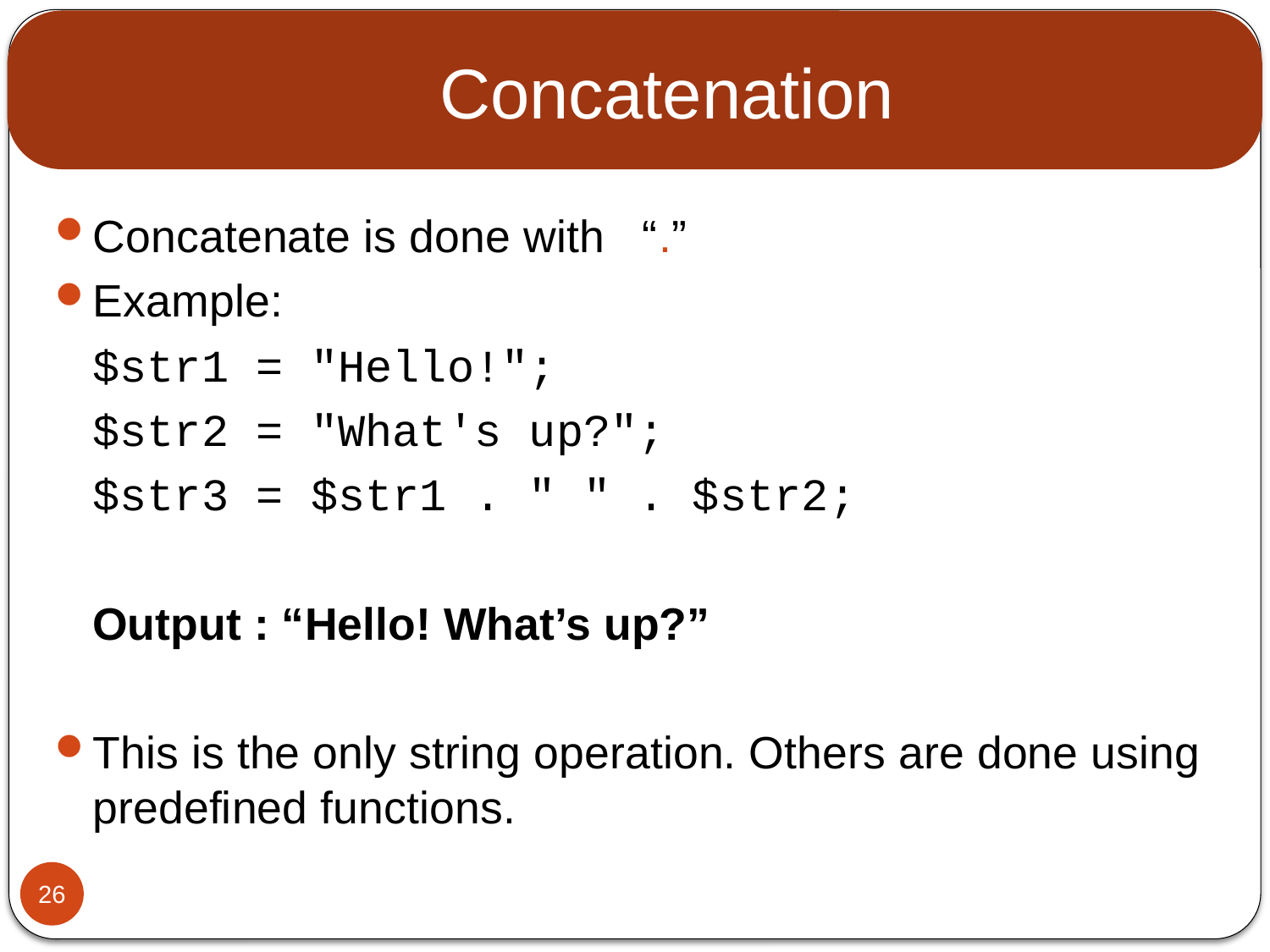

# Concatenation
Concatenate is done with   “.”
Example:
		$str1 = "Hello!";
		$str2 = "What's up?";
		$str3 = $str1 . " " . $str2;

		Output : “Hello! What’s up?”

This is the only string operation. Others are done using predefined functions.
26